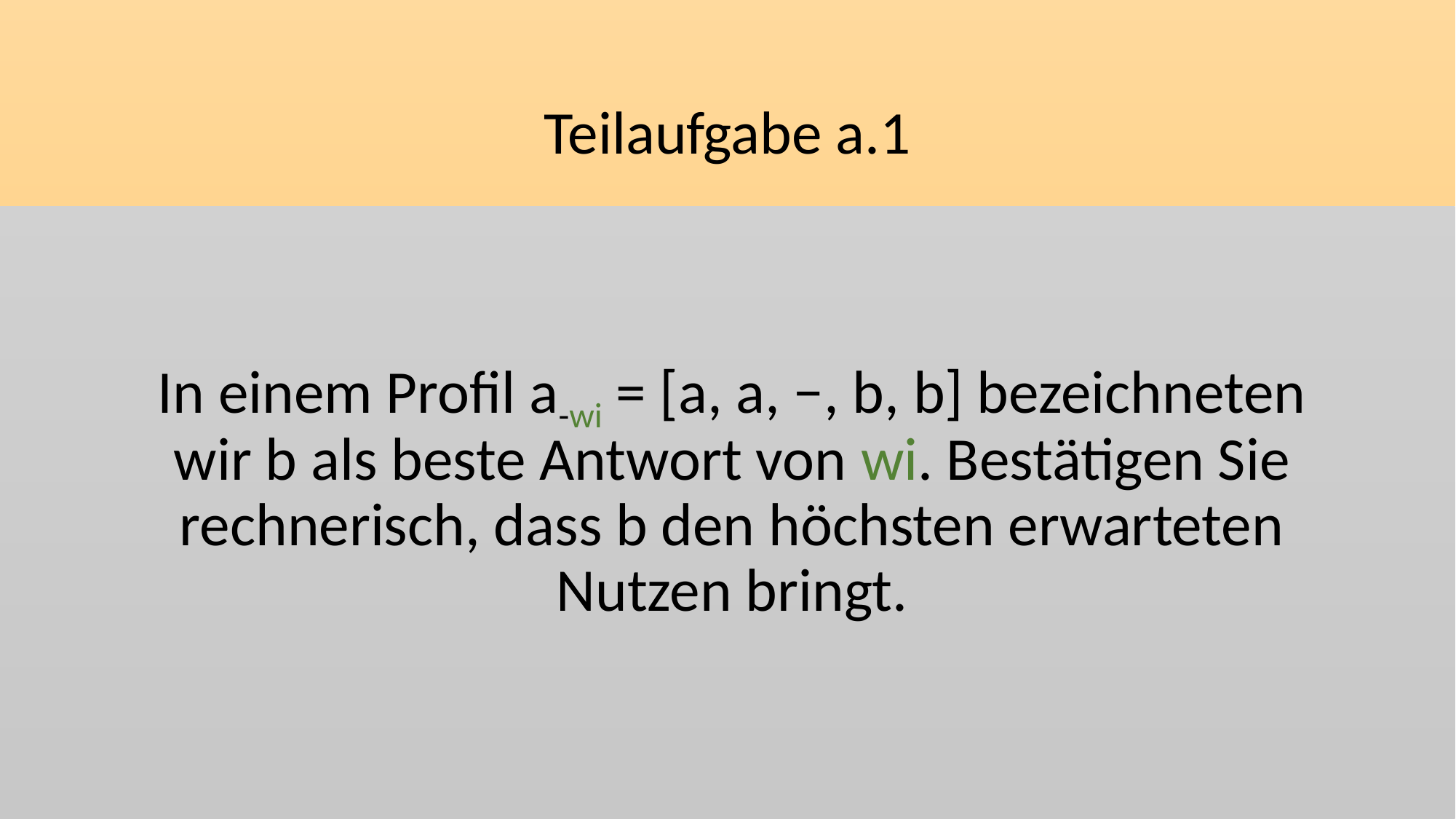

# Teilaufgabe a.1

In einem Profil a-wi = [a, a, −, b, b] bezeichneten wir b als beste Antwort von wi. Bestätigen Sie rechnerisch, dass b den höchsten erwarteten Nutzen bringt.